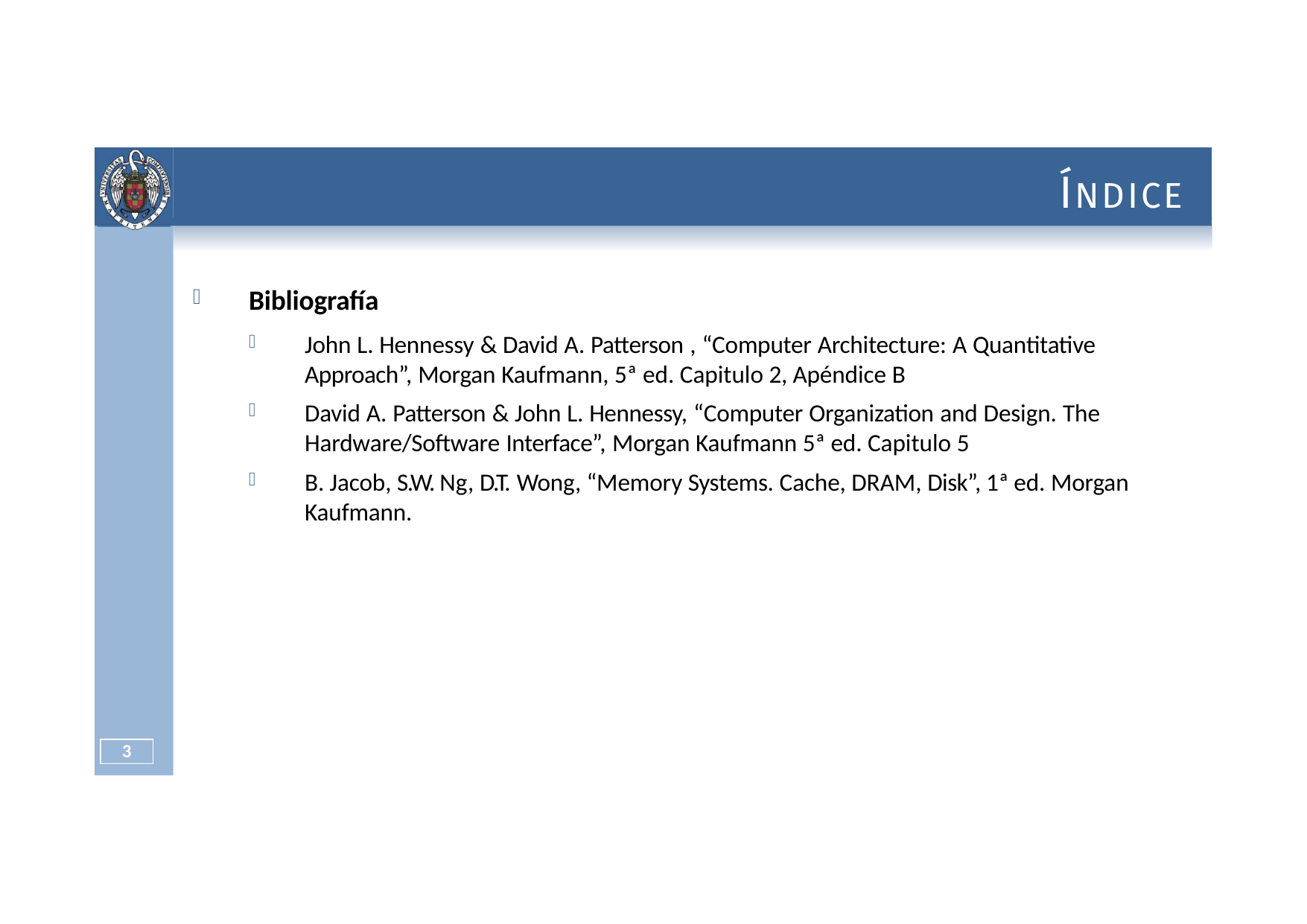

# ÍNDICE
Bibliografía
John L. Hennessy & David A. Patterson , “Computer Architecture: A Quantitative  Approach”, Morgan Kaufmann, 5ª ed. Capitulo 2, Apéndice B
David A. Patterson & John L. Hennessy, “Computer Organization and Design. The  Hardware/Software Interface”, Morgan Kaufmann 5ª ed. Capitulo 5
B. Jacob, S.W. Ng, D.T. Wong, “Memory Systems. Cache, DRAM, Disk”, 1ª ed. Morgan  Kaufmann.

3